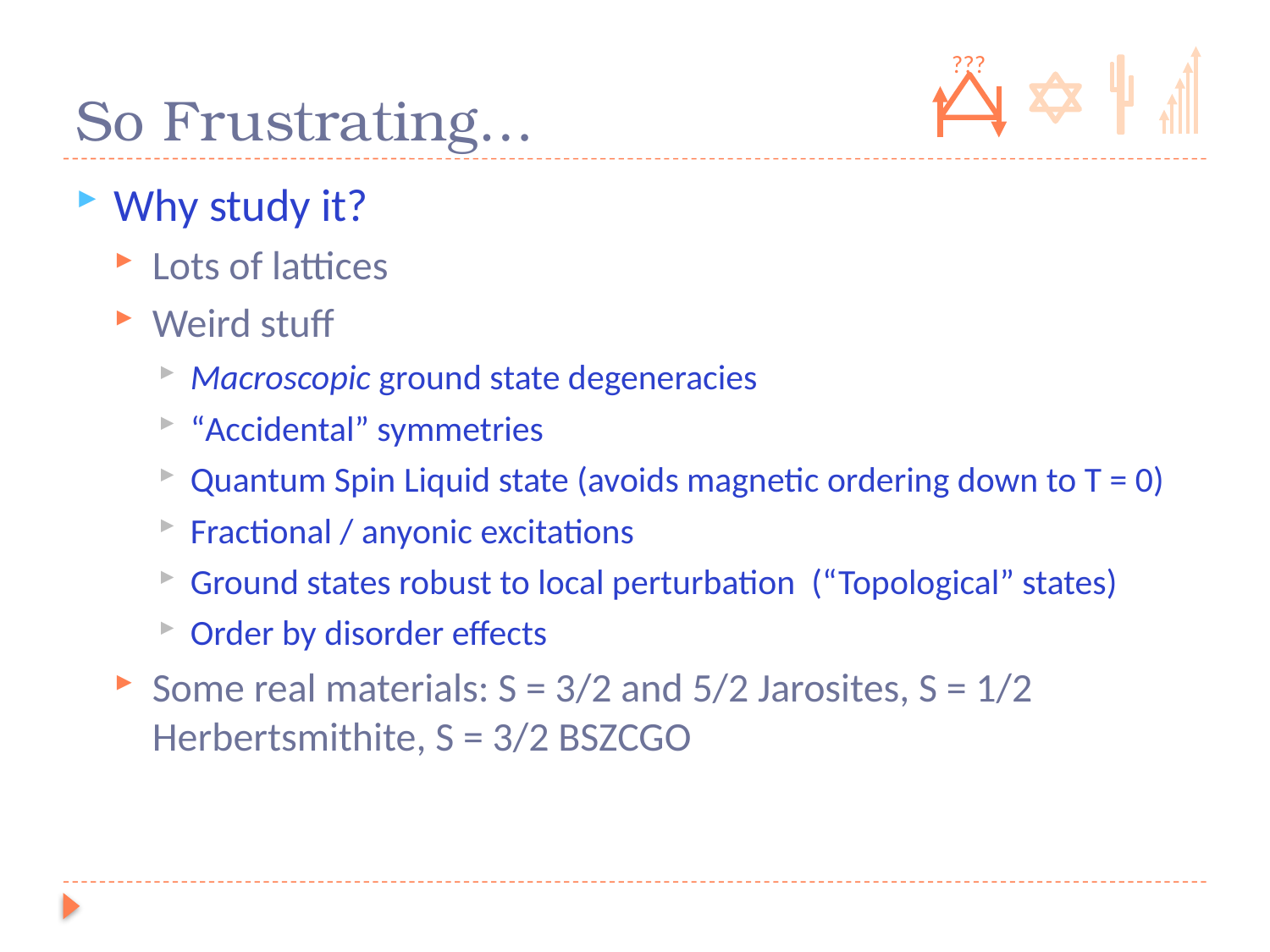

# So Frustrating…
???

Why study it?
Lots of lattices
Weird stuff
Macroscopic ground state degeneracies
“Accidental” symmetries
Quantum Spin Liquid state (avoids magnetic ordering down to T = 0)
Fractional / anyonic excitations
Ground states robust to local perturbation  (“Topological” states)
Order by disorder effects
Some real materials: S = 3/2 and 5/2 Jarosites, S = 1/2 Herbertsmithite, S = 3/2 BSZCGO